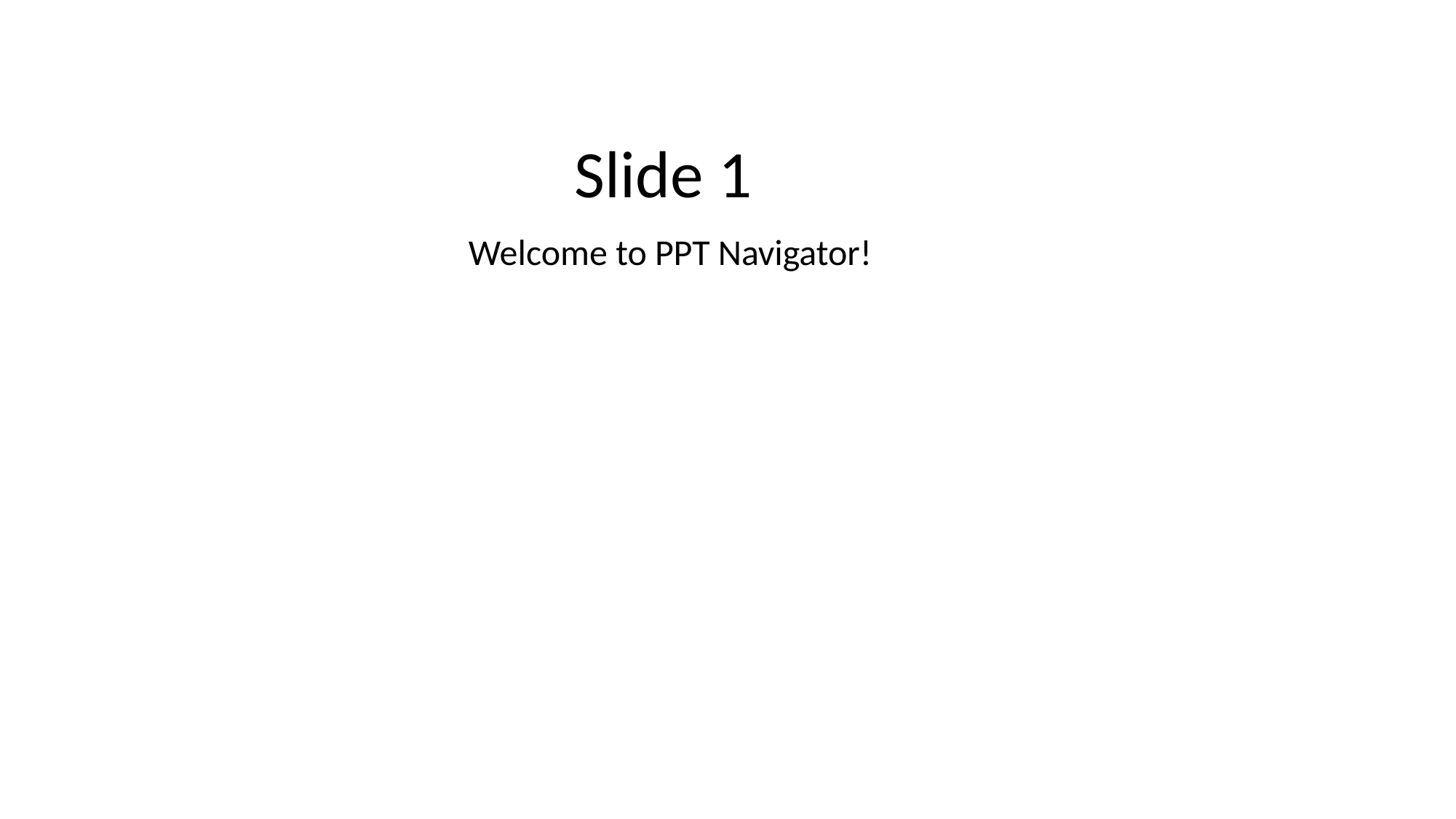

# Slide 1
Welcome to PPT Navigator!